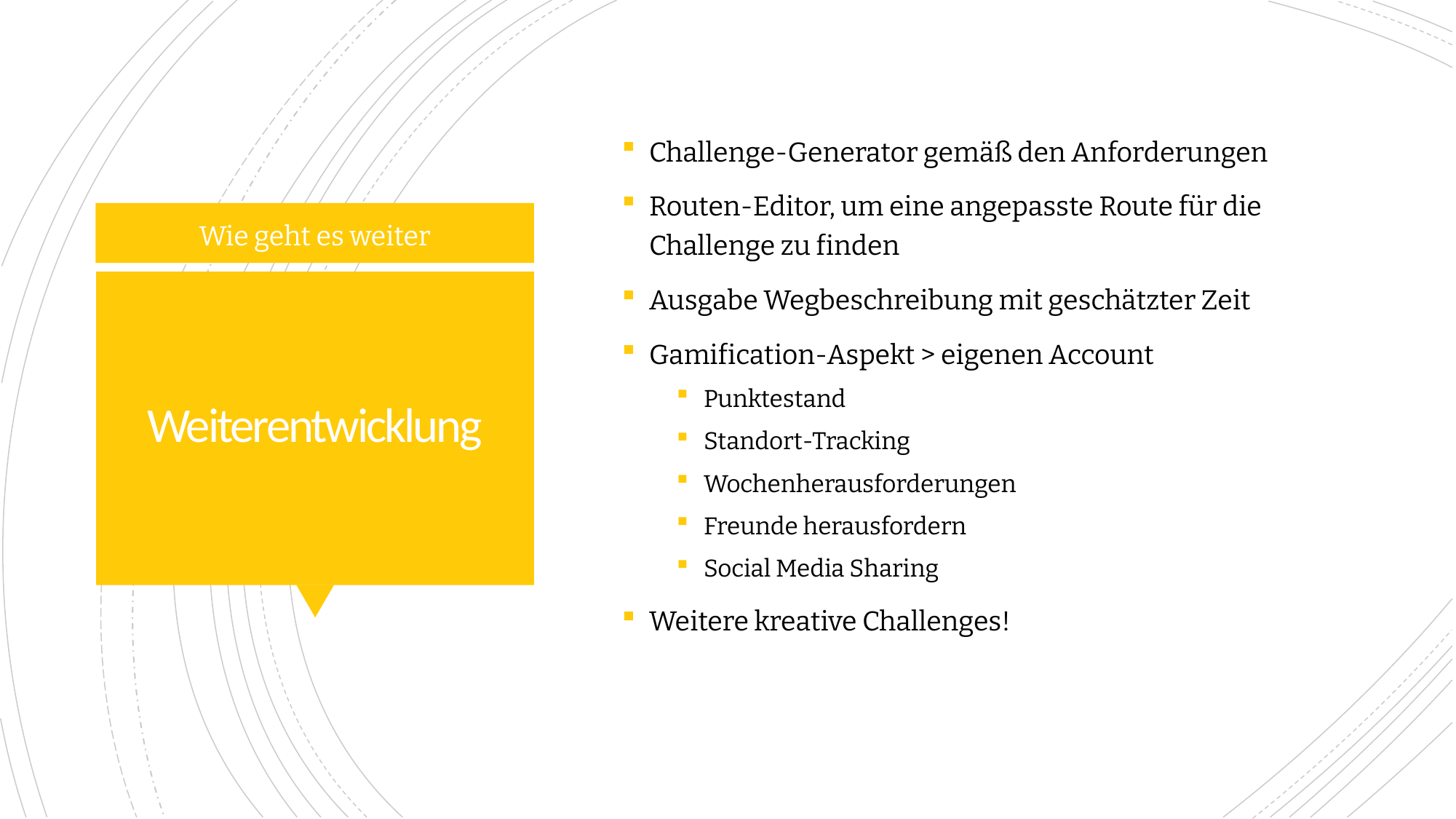

Challenge-Generator gemäß den Anforderungen
Routen-Editor, um eine angepasste Route für die Challenge zu finden
Ausgabe Wegbeschreibung mit geschätzter Zeit
Gamification-Aspekt > eigenen Account
Punktestand
Standort-Tracking
Wochenherausforderungen
Freunde herausfordern
Social Media Sharing
Weitere kreative Challenges!

Wie geht es weiter
# Weiterentwicklung